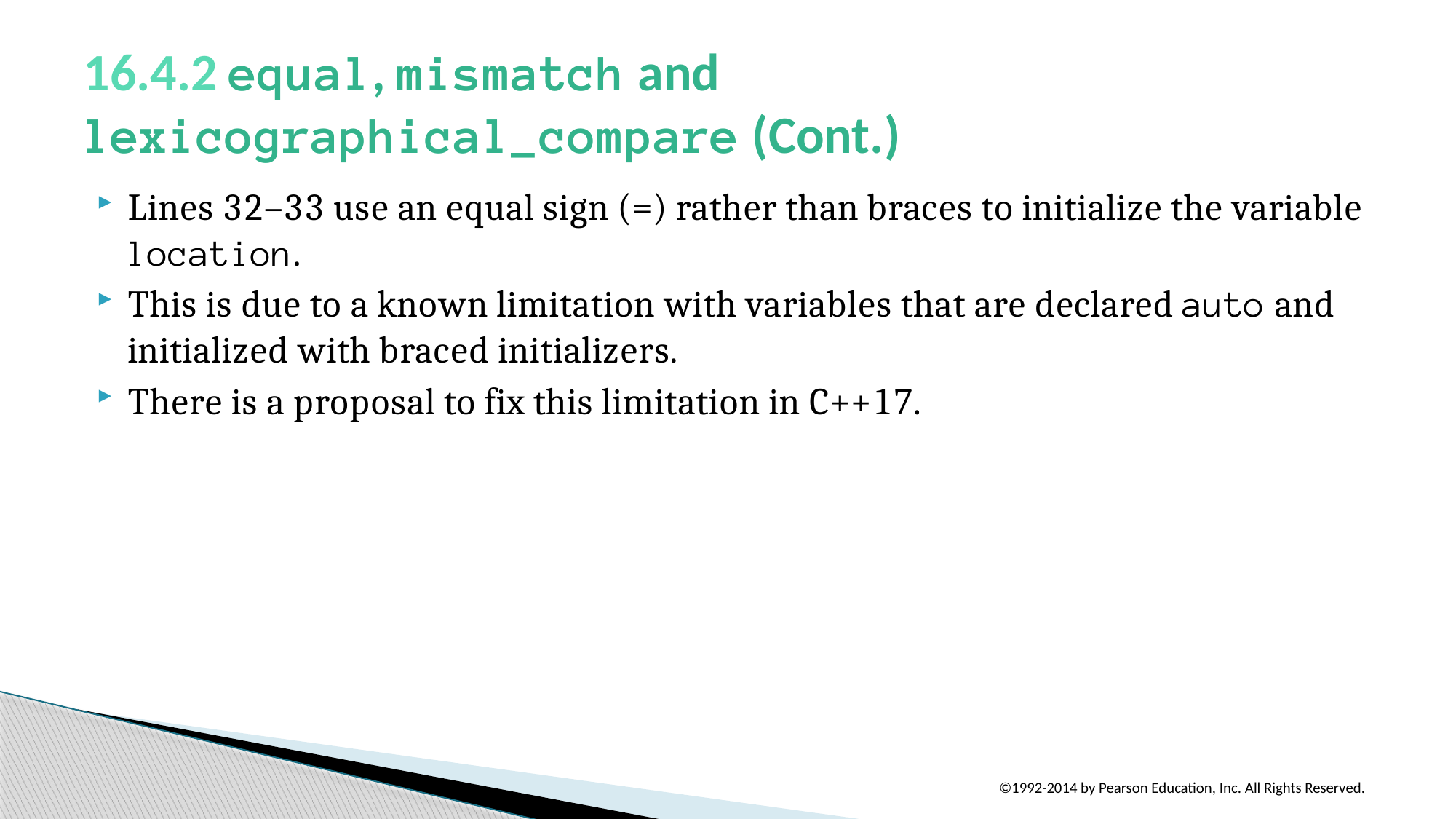

# 16.4.2 equal, mismatch and lexicographical_compare (Cont.)
Lines 32–33 use an equal sign (=) rather than braces to initialize the variable location.
This is due to a known limitation with variables that are declared auto and initialized with braced initializers.
There is a proposal to fix this limitation in C++17.
©1992-2014 by Pearson Education, Inc. All Rights Reserved.